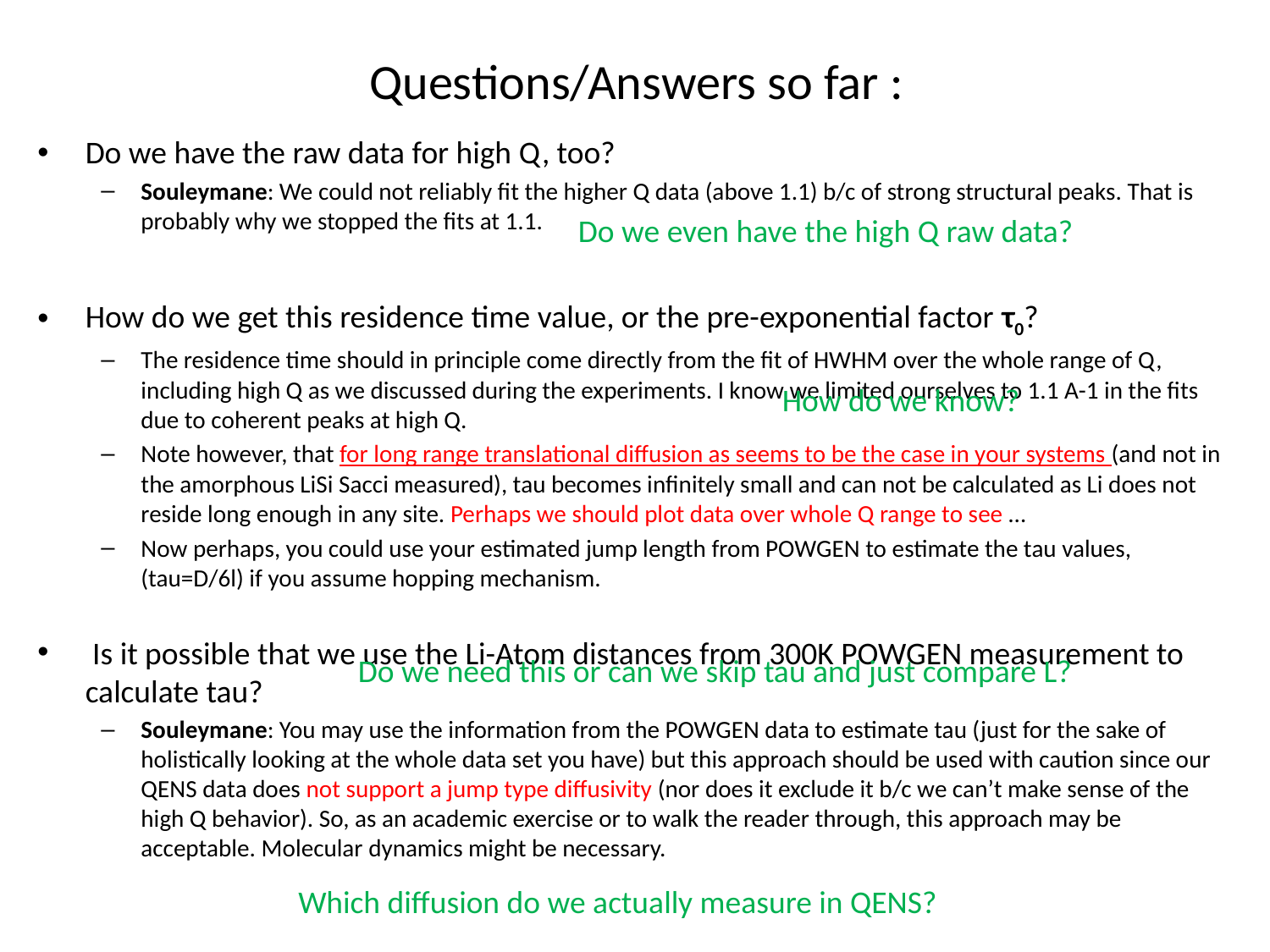

# Questions/Answers so far :
Do we have the raw data for high Q, too?
Souleymane: We could not reliably fit the higher Q data (above 1.1) b/c of strong structural peaks. That is probably why we stopped the fits at 1.1.

How do we get this residence time value, or the pre-exponential factor τ0?
The residence time should in principle come directly from the fit of HWHM over the whole range of Q, including high Q as we discussed during the experiments. I know we limited ourselves to 1.1 A-1 in the fits due to coherent peaks at high Q.
Note however, that for long range translational diffusion as seems to be the case in your systems (and not in the amorphous LiSi Sacci measured), tau becomes infinitely small and can not be calculated as Li does not reside long enough in any site. Perhaps we should plot data over whole Q range to see …
Now perhaps, you could use your estimated jump length from POWGEN to estimate the tau values, (tau=D/6l) if you assume hopping mechanism.

 Is it possible that we use the Li-Atom distances from 300K POWGEN measurement to calculate tau?
Souleymane: You may use the information from the POWGEN data to estimate tau (just for the sake of holistically looking at the whole data set you have) but this approach should be used with caution since our QENS data does not support a jump type diffusivity (nor does it exclude it b/c we can’t make sense of the high Q behavior). So, as an academic exercise or to walk the reader through, this approach may be acceptable. Molecular dynamics might be necessary.

Do we even have the high Q raw data?
How do we know?
Do we need this or can we skip tau and just compare L?
Which diffusion do we actually measure in QENS?